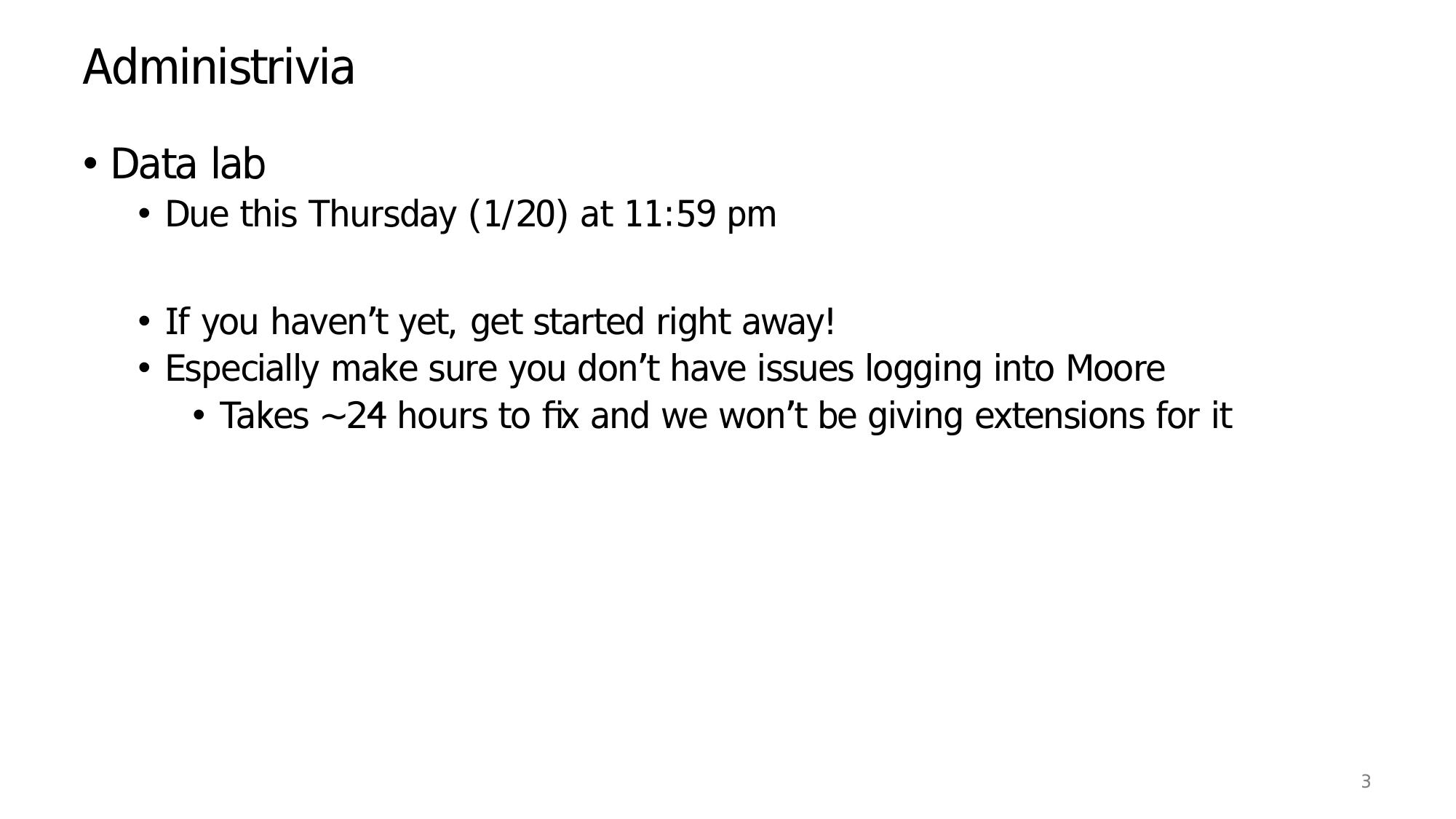

# Administrivia
Data lab
Due this Thursday (1/20) at 11:59 pm

If you haven’t yet, get started right away!
Especially make sure you don’t have issues logging into Moore
Takes ~24 hours to fix and we won’t be giving extensions for it
3